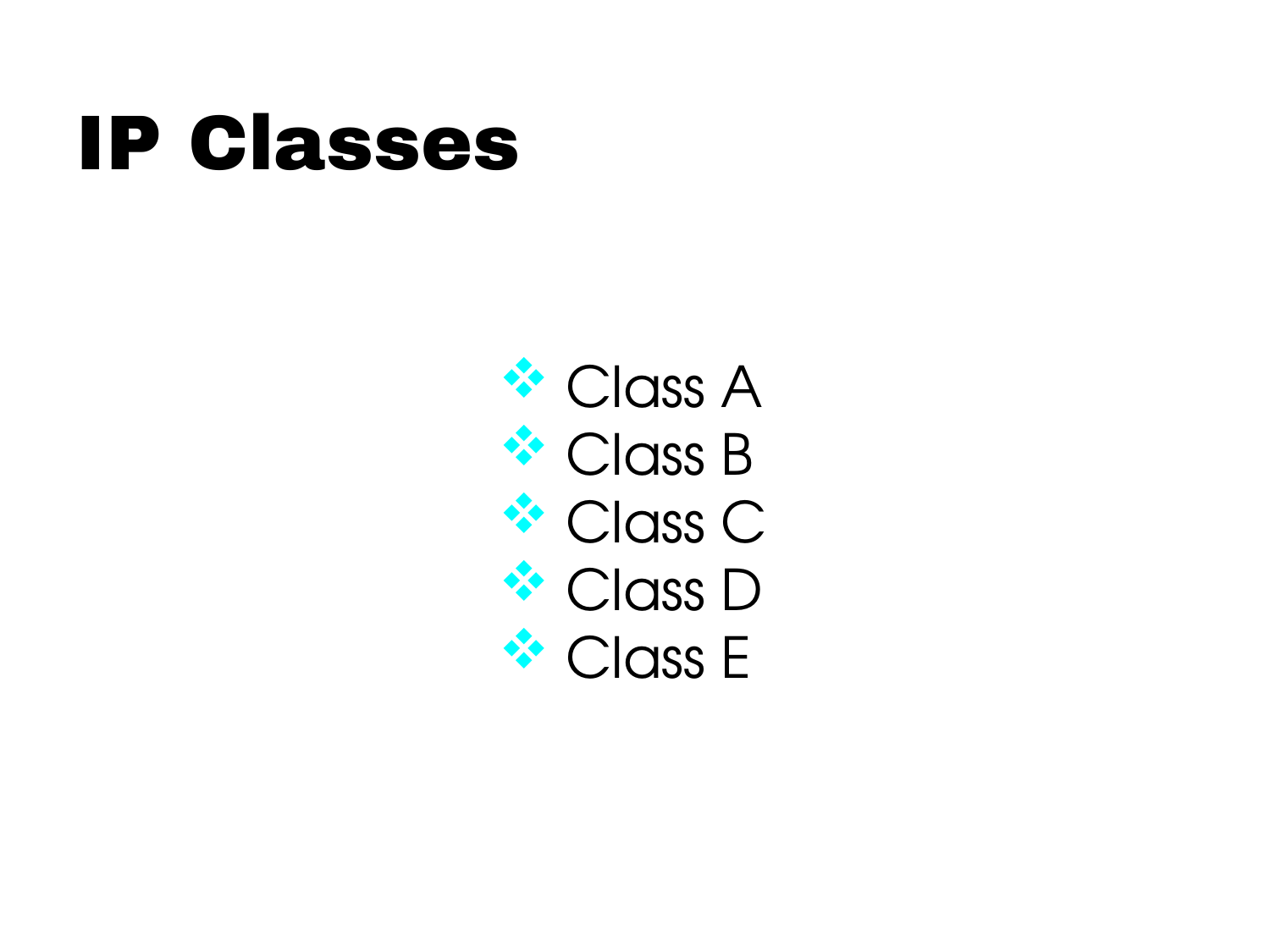

IP Classes
 Class A
 Class B
 Class C
 Class D
 Class E